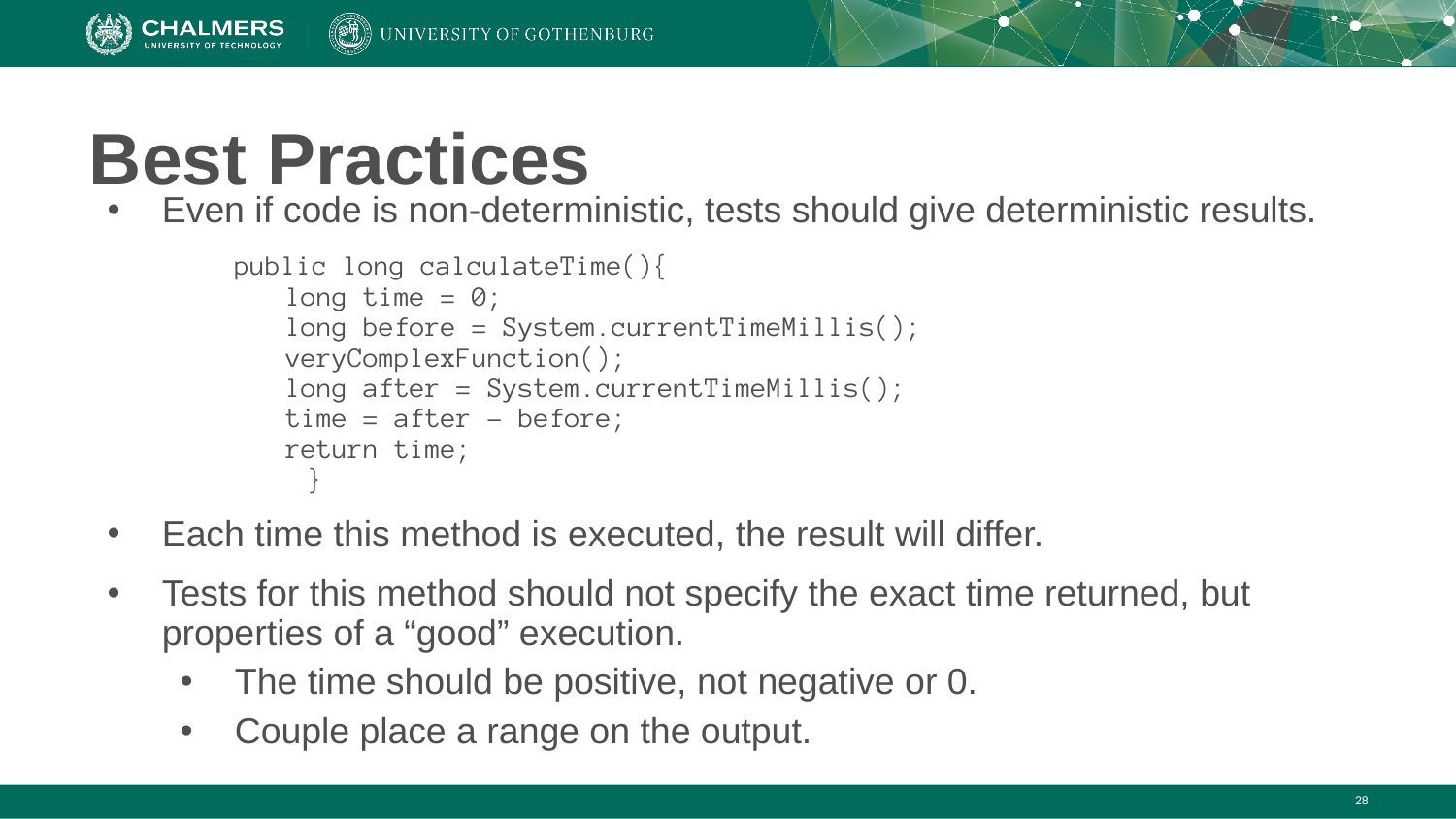

# Best Practices
Even if code is non-deterministic, tests should give deterministic results.
public long calculateTime(){
        long time = 0;
        long before = System.currentTimeMillis();
        veryComplexFunction();
        long after = System.currentTimeMillis();
        time = after - before;
        return time;
	}
Each time this method is executed, the result will differ.
Tests for this method should not specify the exact time returned, but properties of a “good” execution.
The time should be positive, not negative or 0.
Couple place a range on the output.
28